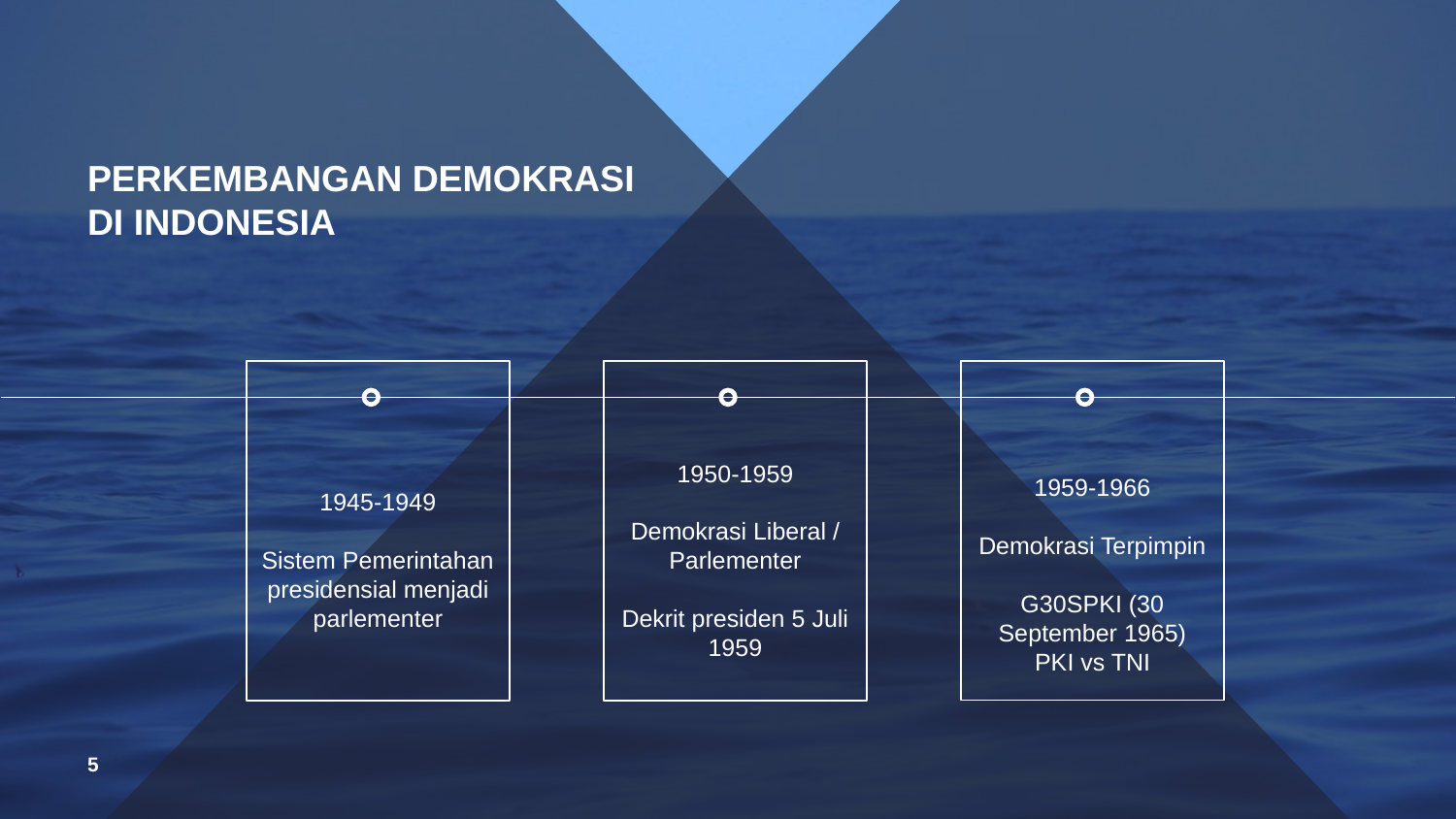

PERKEMBANGAN DEMOKRASI DI INDONESIA

1945-1949

Sistem Pemerintahan presidensial menjadi parlementer

1950-1959

Demokrasi Liberal / Parlementer

Dekrit presiden 5 Juli 1959

1959-1966

Demokrasi Terpimpin

G30SPKI (30 September 1965)
PKI vs TNI

5